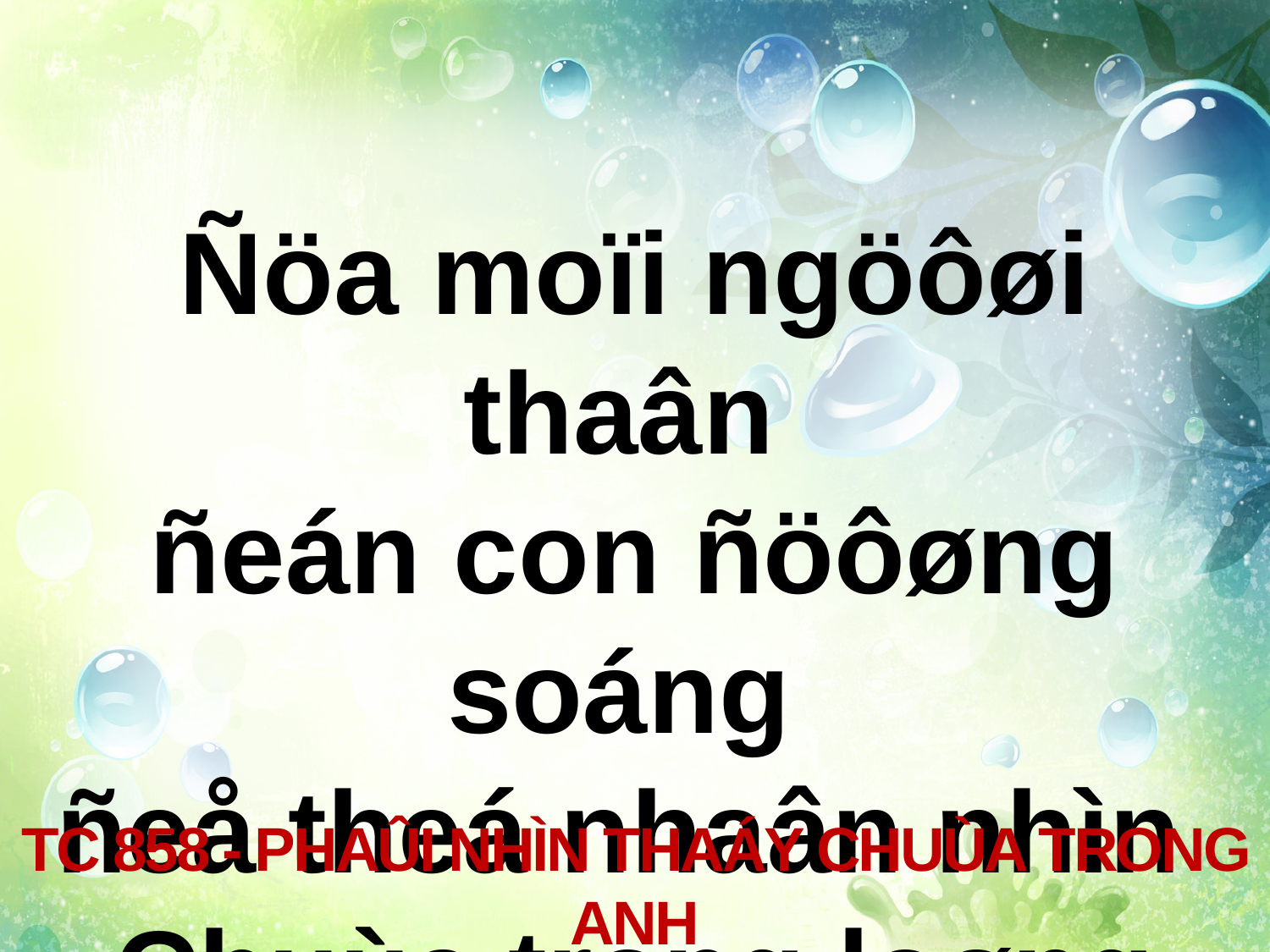

Ñöa moïi ngöôøi thaân
ñeán con ñöôøng soáng
ñeå theá nhaân nhìn
Chuùa trong loøng anh.
TC 858 - PHAÛI NHÌN THAÁY CHUÙA TRONG ANH